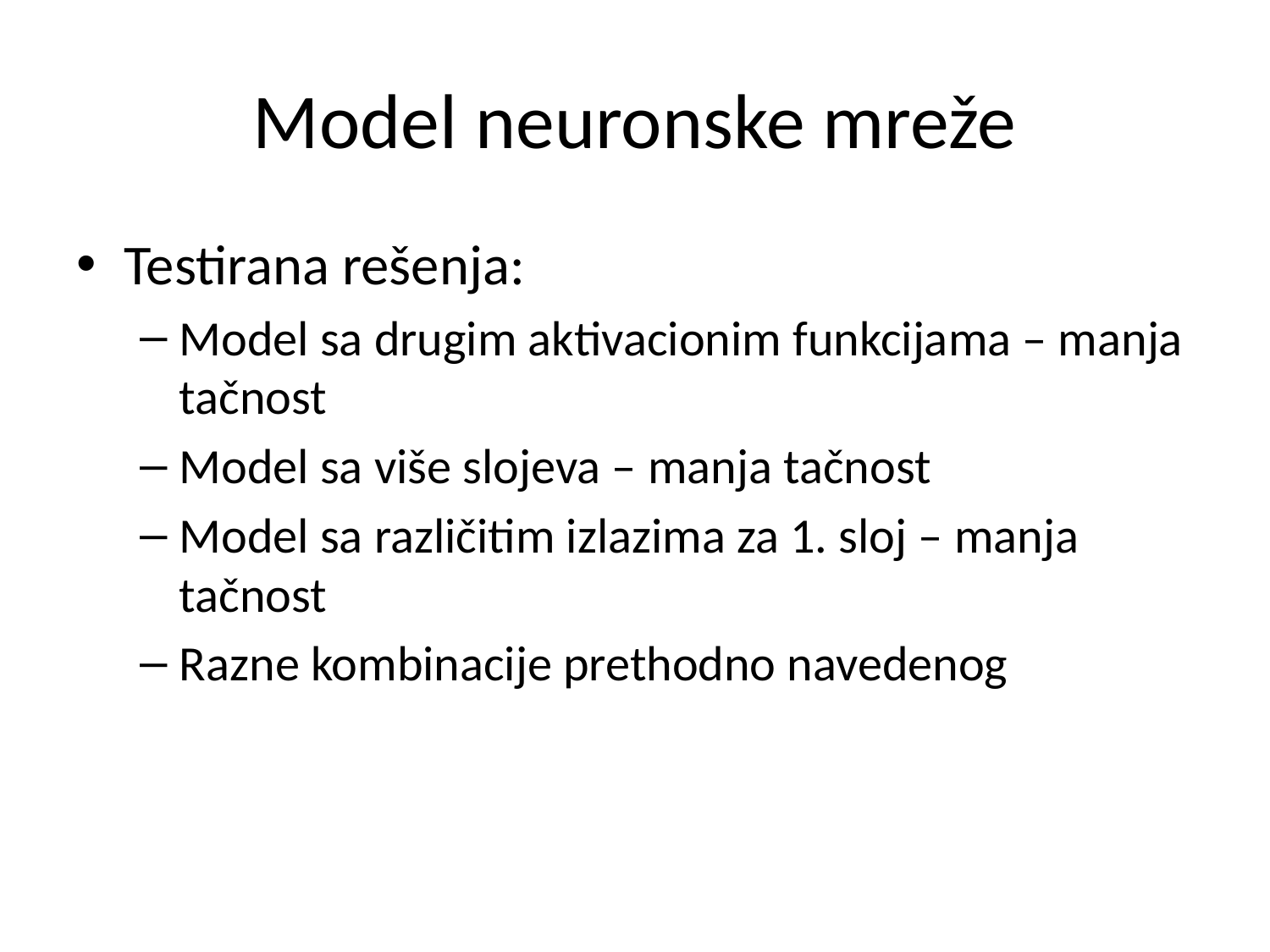

# Model neuronske mreže
Testirana rešenja:
Model sa drugim aktivacionim funkcijama – manja tačnost
Model sa više slojeva – manja tačnost
Model sa različitim izlazima za 1. sloj – manja tačnost
Razne kombinacije prethodno navedenog